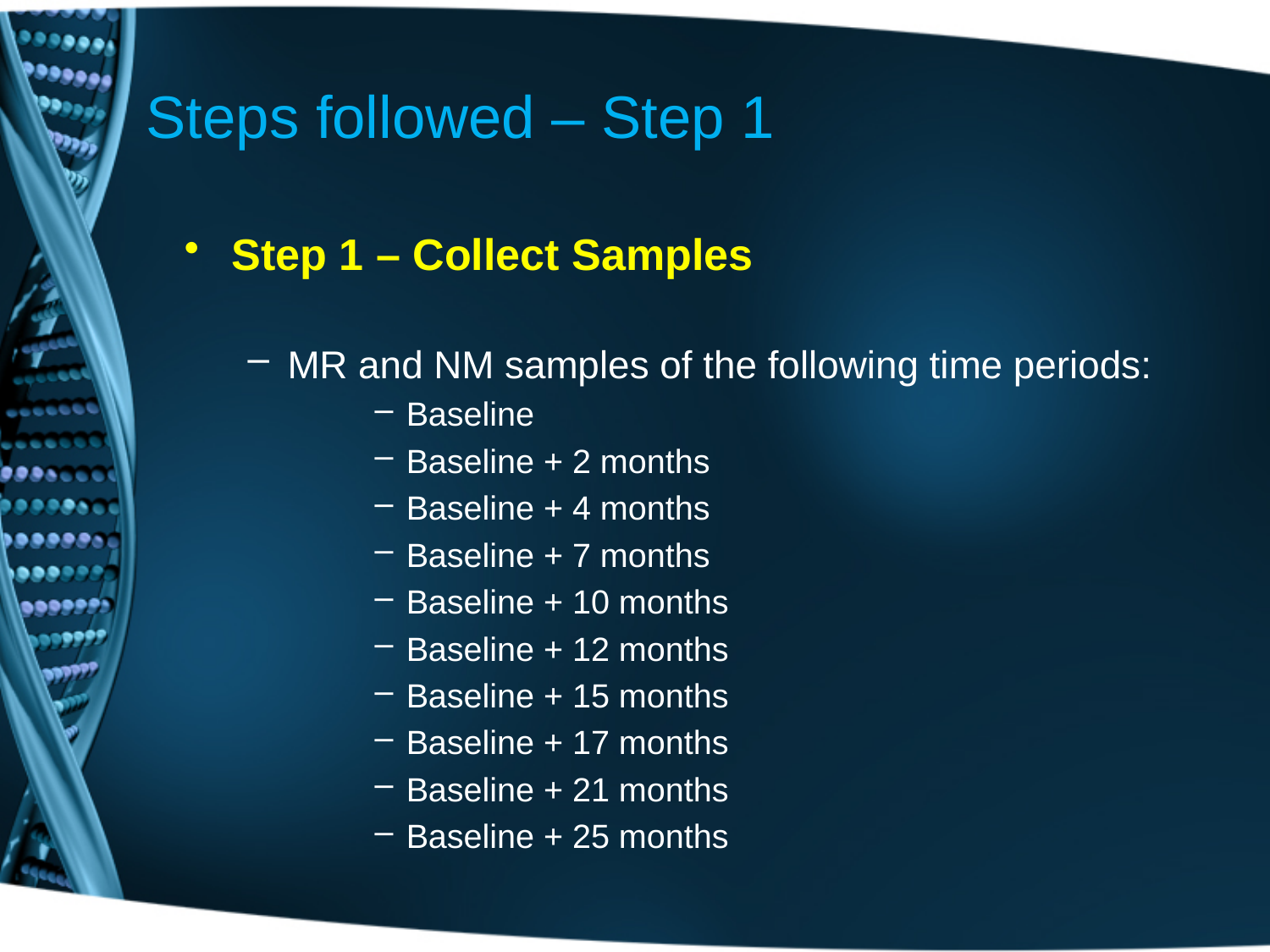

# Steps followed – Step 1
Step 1 – Collect Samples
MR and NM samples of the following time periods:
Baseline
Baseline + 2 months
Baseline + 4 months
Baseline + 7 months
Baseline + 10 months
Baseline + 12 months
Baseline + 15 months
Baseline + 17 months
Baseline + 21 months
Baseline + 25 months